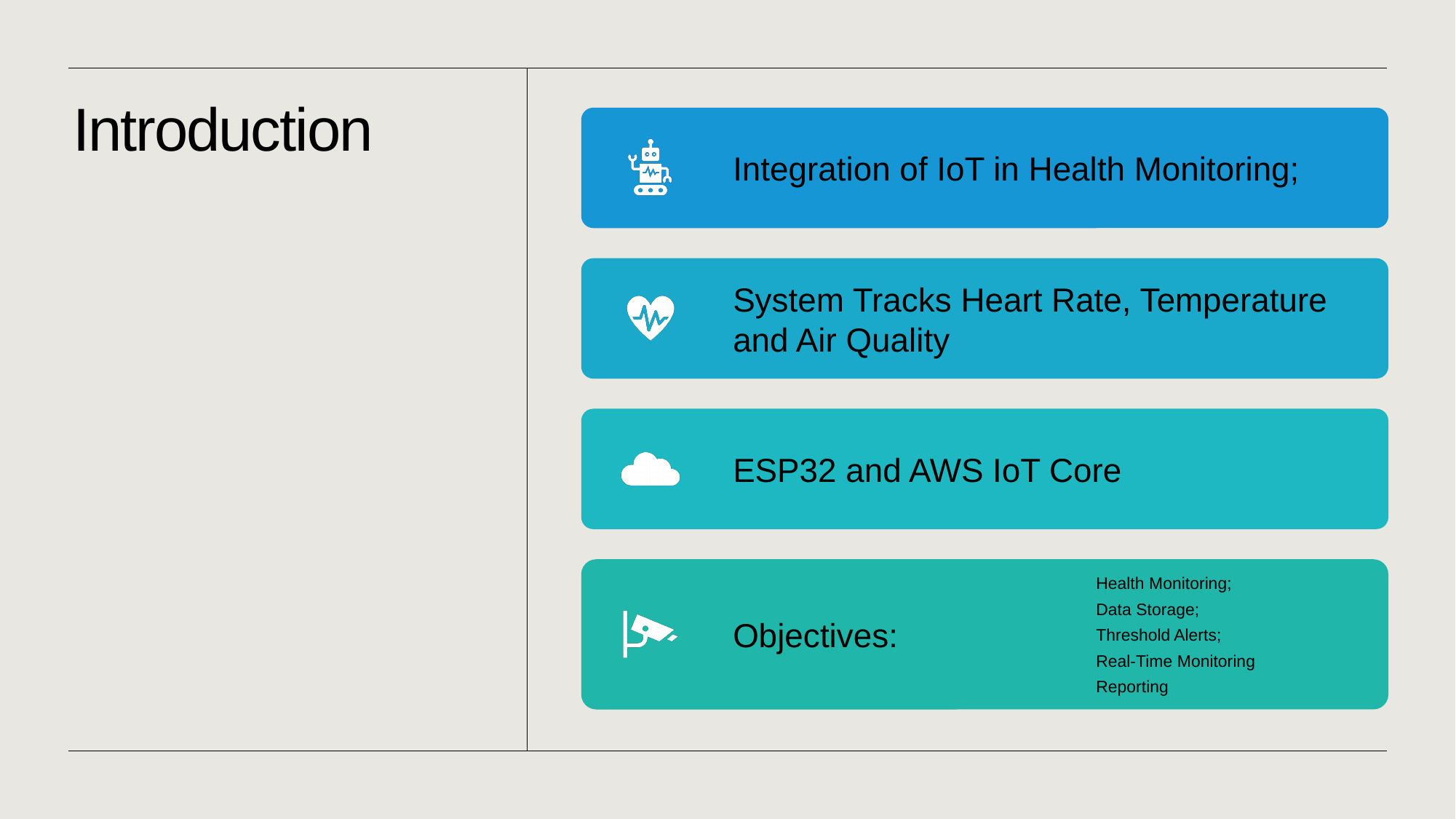

# Introduction
Integration of IoT in Health Monitoring;
System Tracks Heart Rate, Temperature and Air Quality
ESP32 and AWS IoT Core
Objectives:
Health Monitoring;
Data Storage;
Threshold Alerts;
Real-Time Monitoring
Reporting